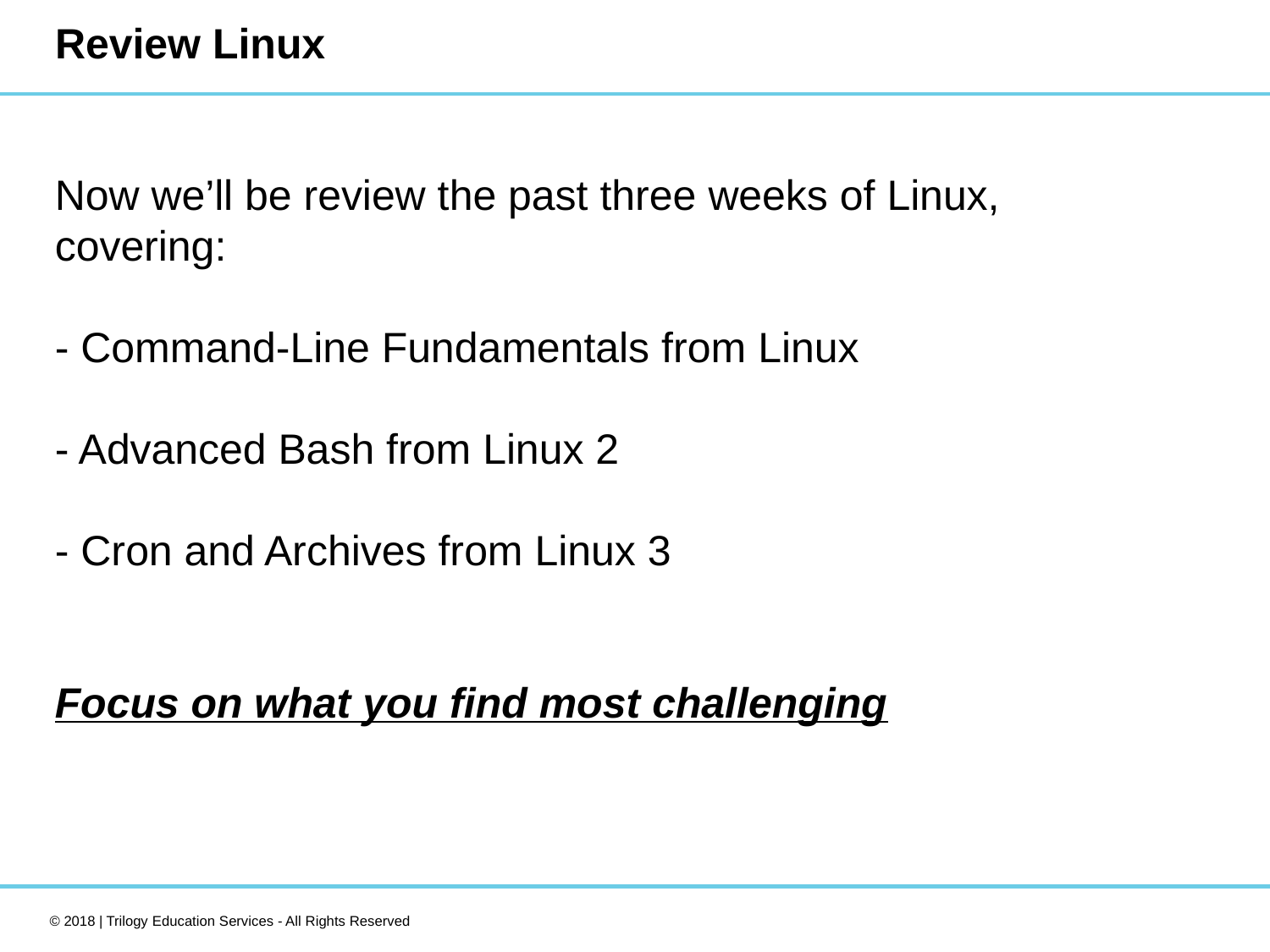

# Review Linux
Now we’ll be review the past three weeks of Linux, covering:

- Command-Line Fundamentals from Linux

- Advanced Bash from Linux 2

- Cron and Archives from Linux 3

Focus on what you find most challenging